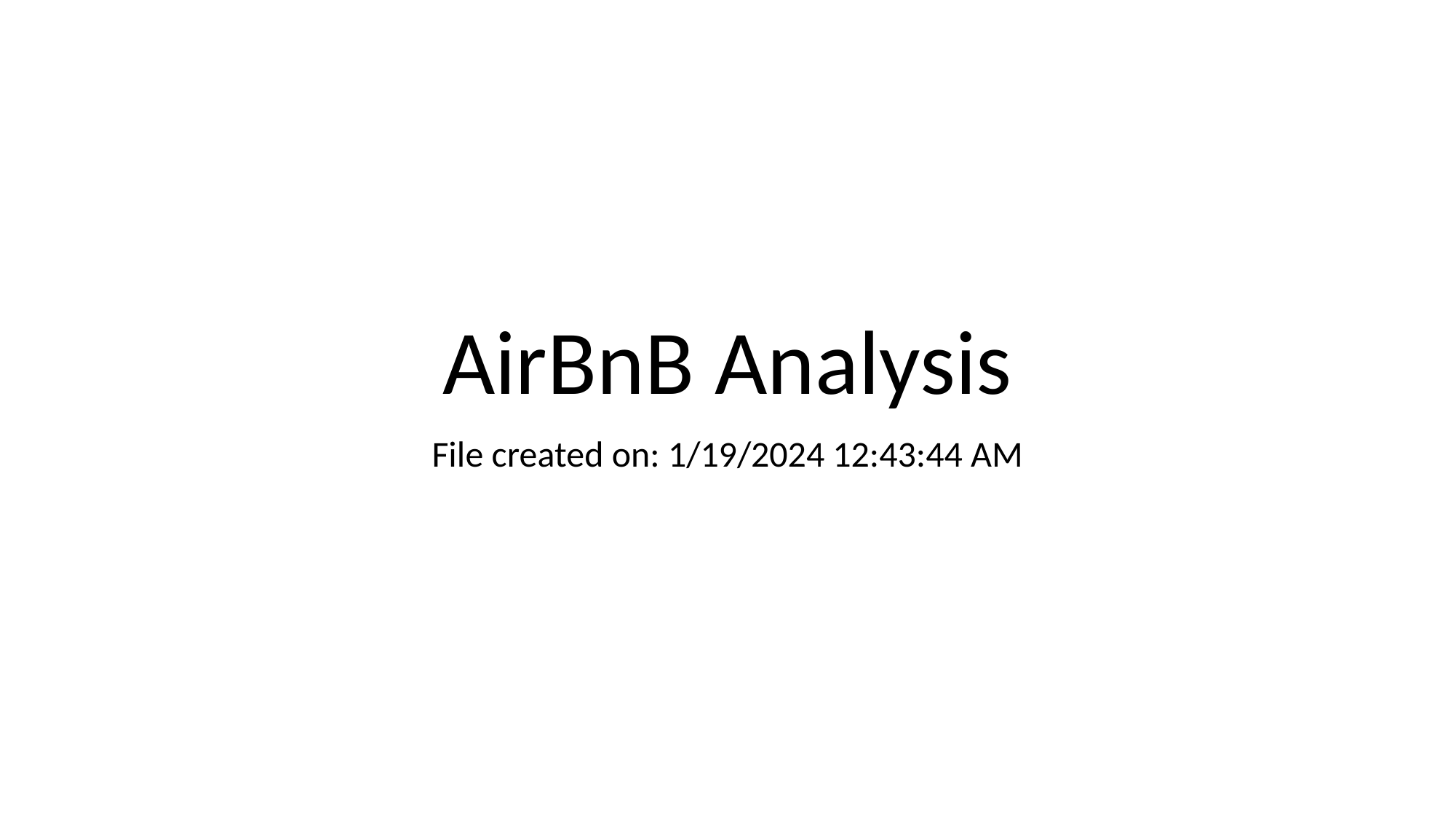

# AirBnB Analysis
File created on: 1/19/2024 12:43:44 AM